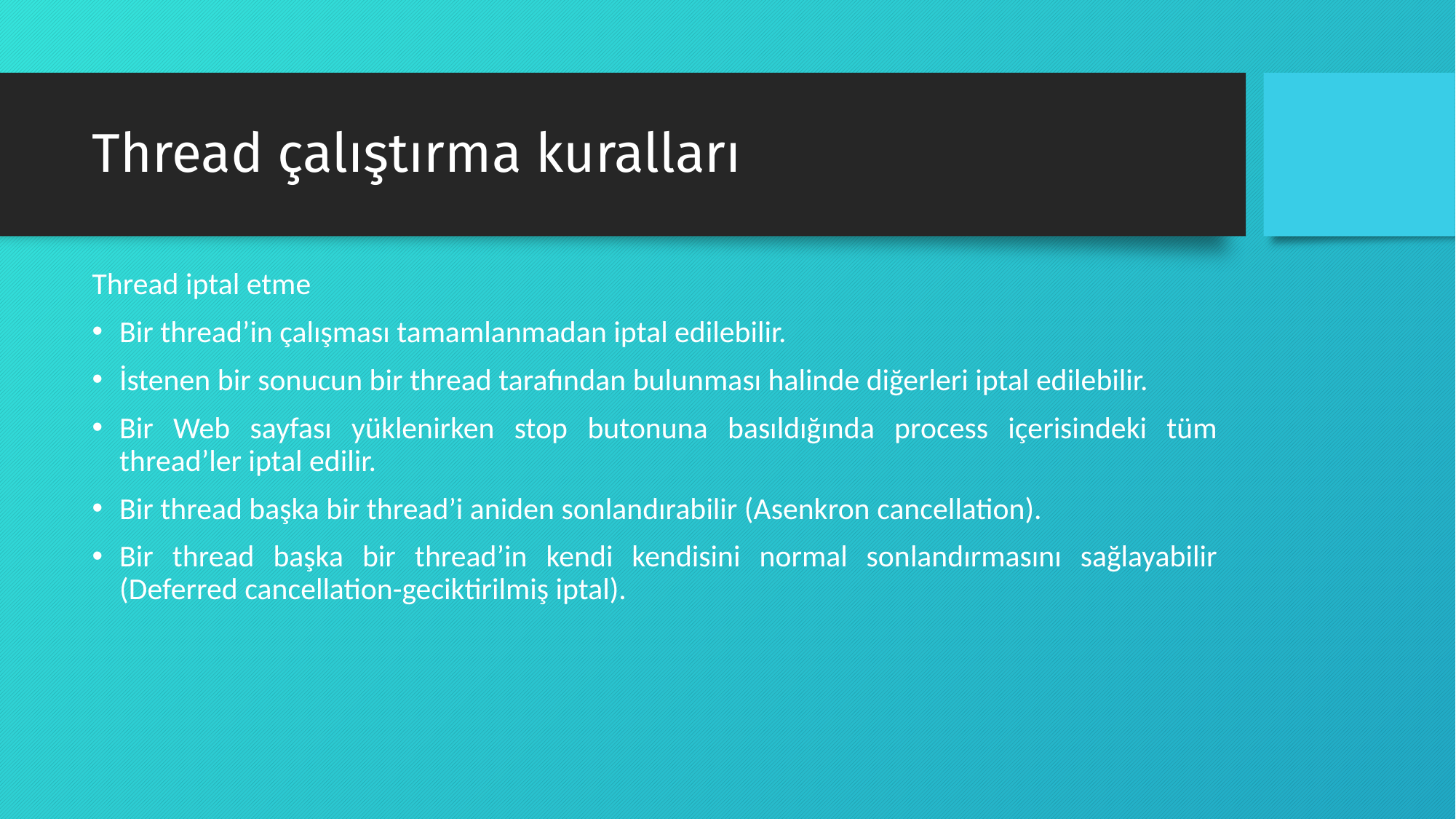

# Thread çalıştırma kuralları
Thread iptal etme
Bir thread’in çalışması tamamlanmadan iptal edilebilir.
İstenen bir sonucun bir thread tarafından bulunması halinde diğerleri iptal edilebilir.
Bir Web sayfası yüklenirken stop butonuna basıldığında process içerisindeki tüm thread’ler iptal edilir.
Bir thread başka bir thread’i aniden sonlandırabilir (Asenkron cancellation).
Bir thread başka bir thread’in kendi kendisini normal sonlandırmasını sağlayabilir (Deferred cancellation-geciktirilmiş iptal).